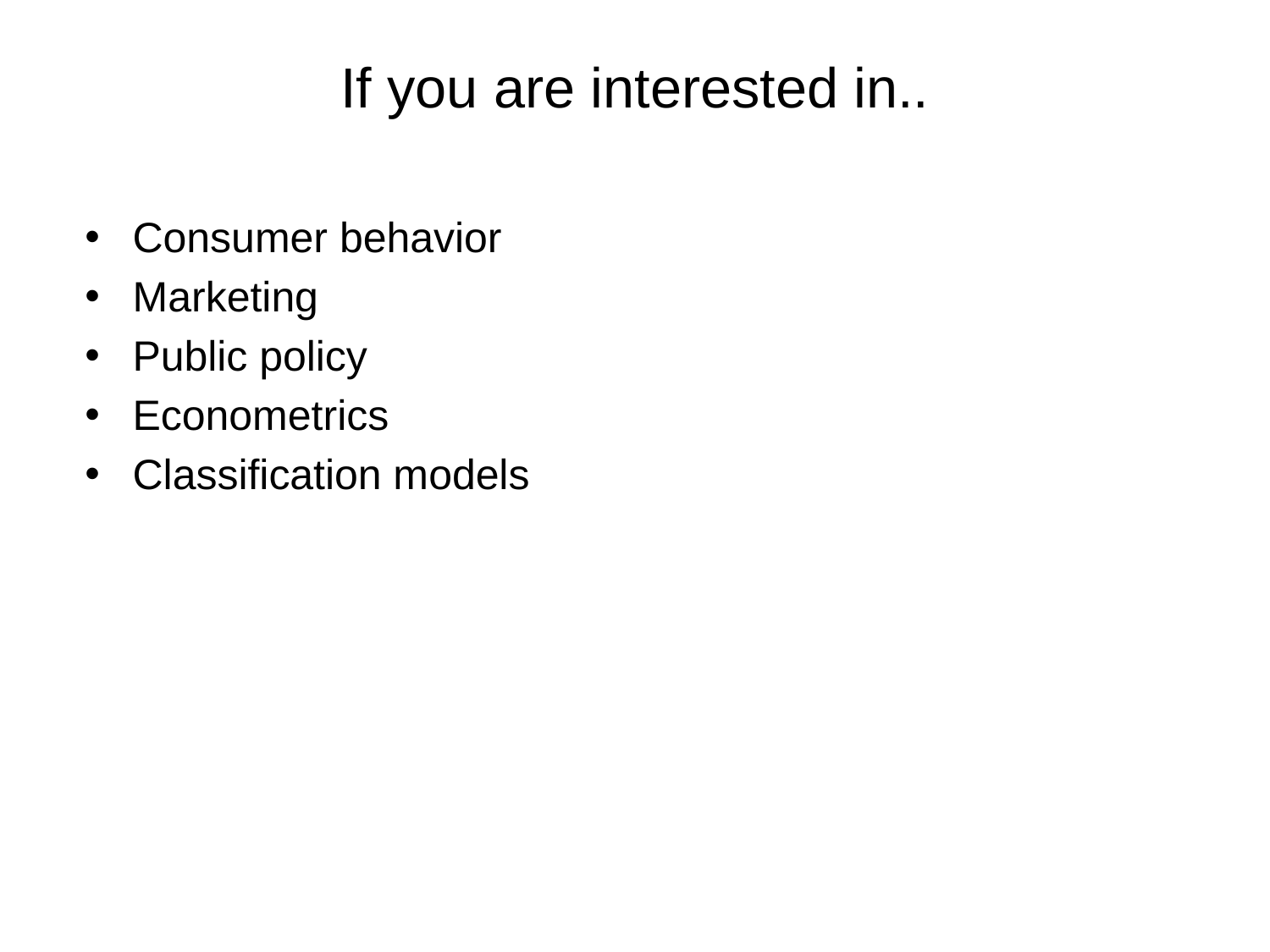

# If you are interested in..
Consumer behavior
Marketing
Public policy
Econometrics
Classification models